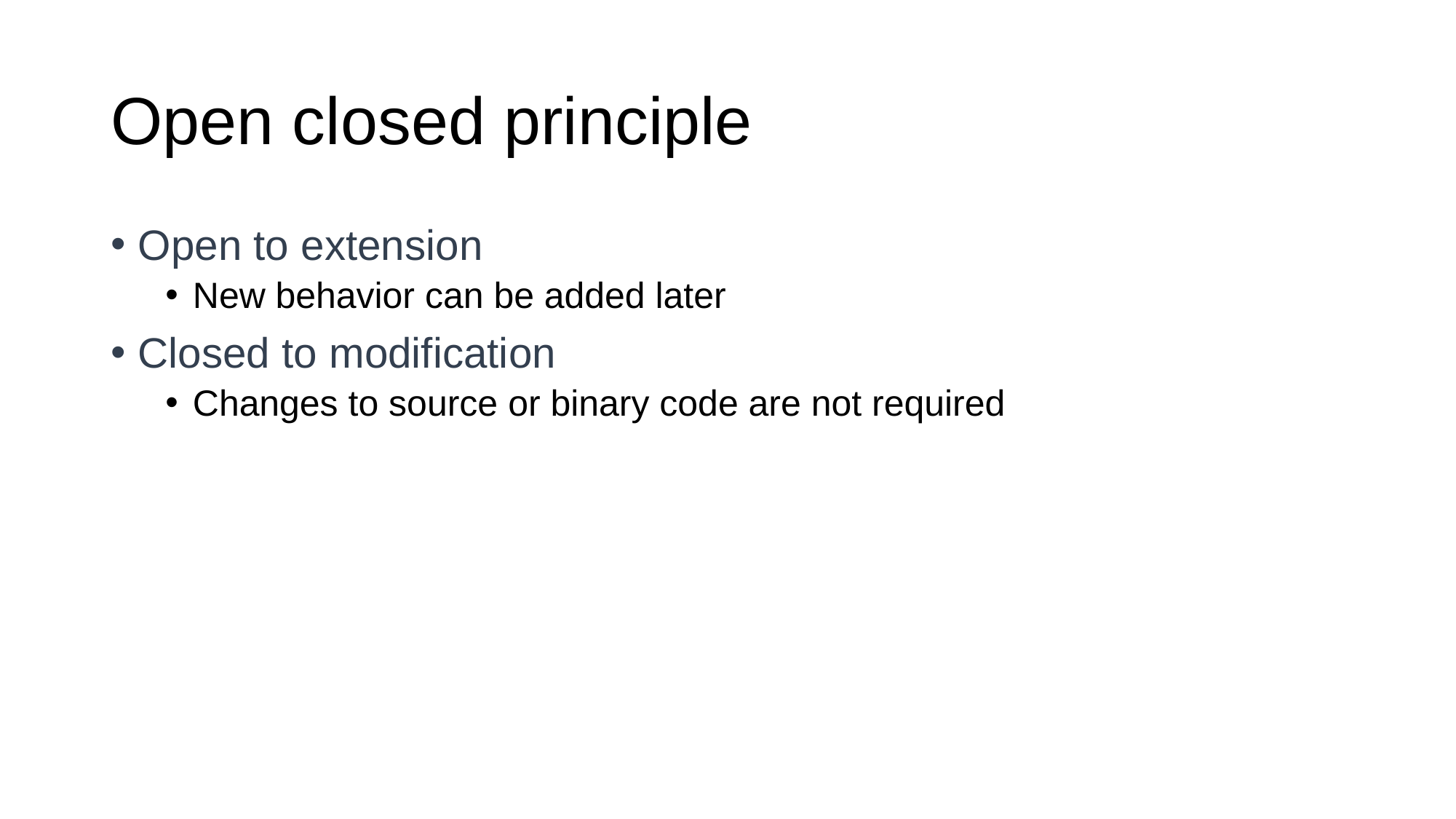

# Open closed principle
Open to extension
New behavior can be added later
Closed to modification
Changes to source or binary code are not required